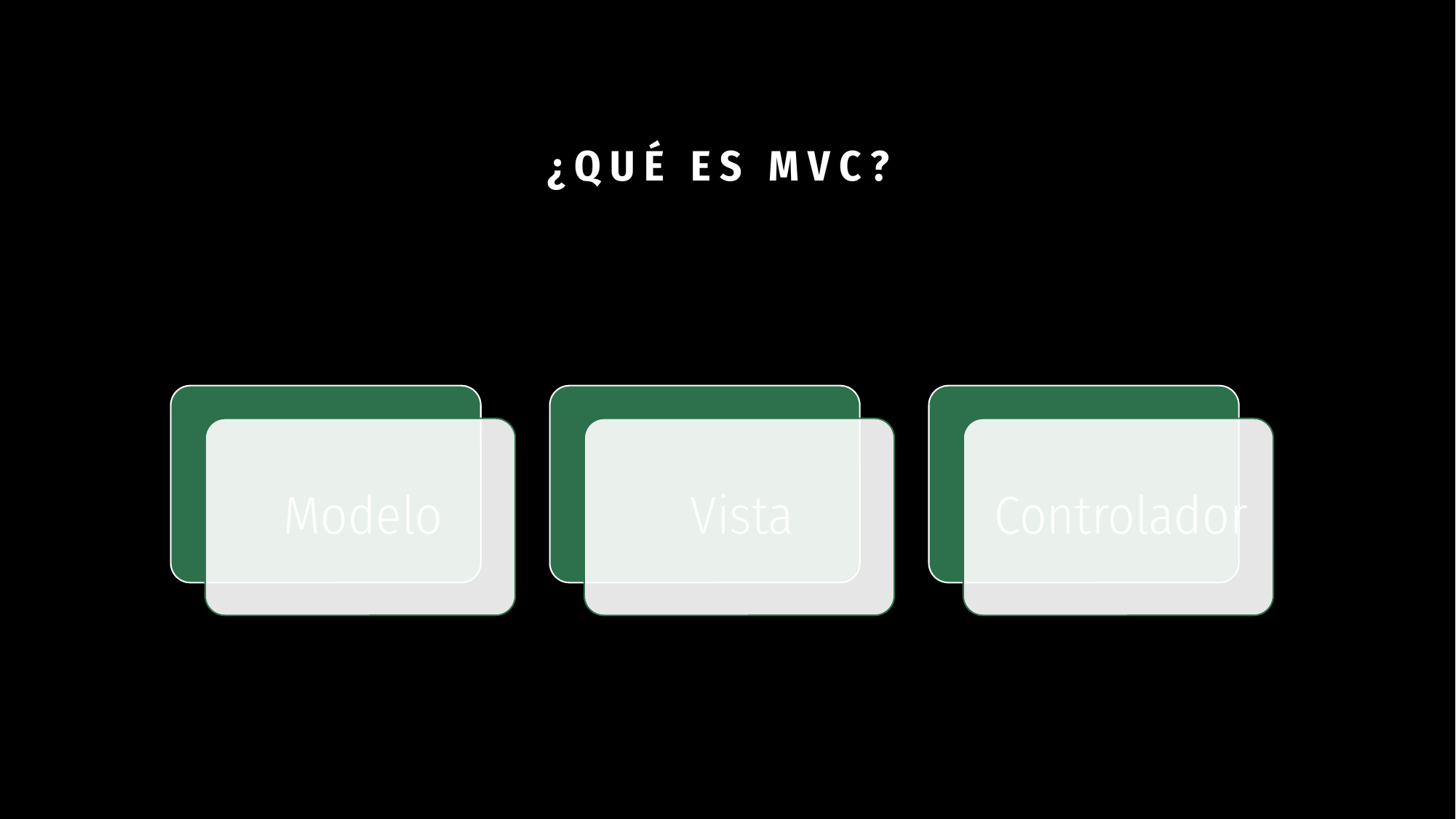

# ¿Qué es MVc?
Modelo
Vista
Controlador